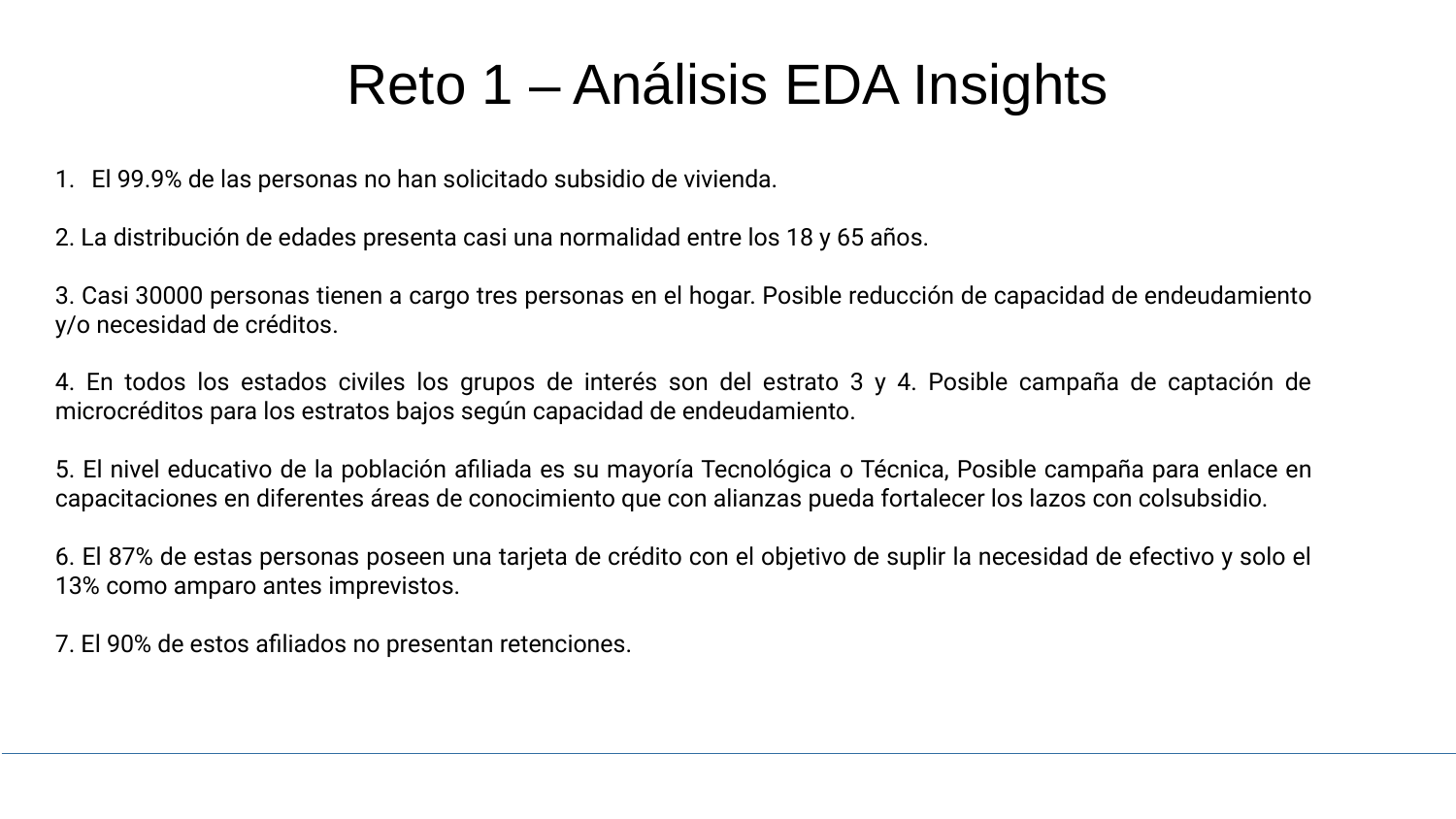

# Reto 1 – Análisis EDA Insights

El 99.9% de las personas no han solicitado subsidio de vivienda.

2. La distribución de edades presenta casi una normalidad entre los 18 y 65 años.

3. Casi 30000 personas tienen a cargo tres personas en el hogar. Posible reducción de capacidad de endeudamiento y/o necesidad de créditos.

4. En todos los estados civiles los grupos de interés son del estrato 3 y 4. Posible campaña de captación de microcréditos para los estratos bajos según capacidad de endeudamiento.

5. El nivel educativo de la población afiliada es su mayoría Tecnológica o Técnica, Posible campaña para enlace en capacitaciones en diferentes áreas de conocimiento que con alianzas pueda fortalecer los lazos con colsubsidio.

6. El 87% de estas personas poseen una tarjeta de crédito con el objetivo de suplir la necesidad de efectivo y solo el 13% como amparo antes imprevistos.

7. El 90% de estos afiliados no presentan retenciones.